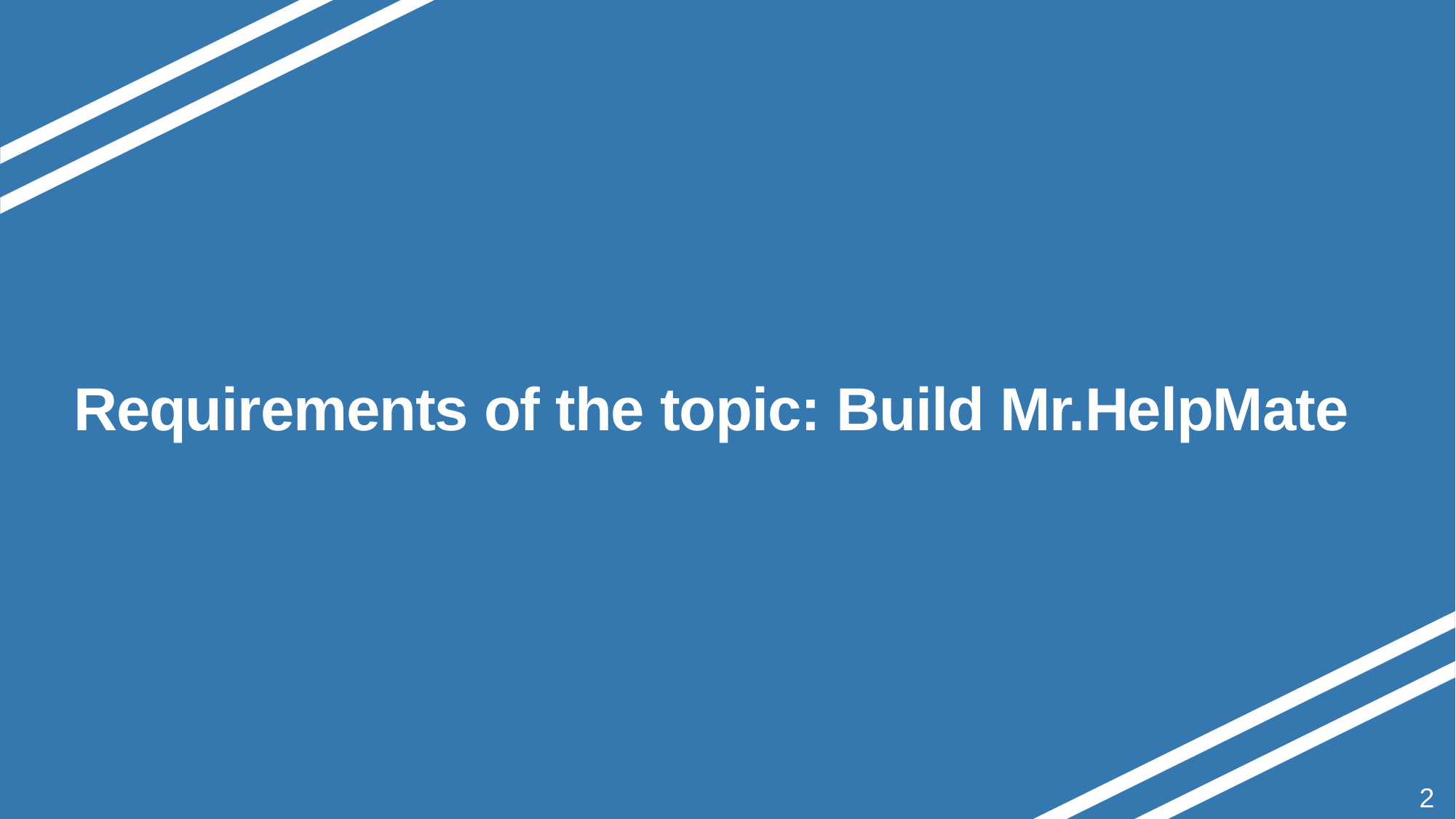

# Requirements of the topic: Build Mr.HelpMate
 2